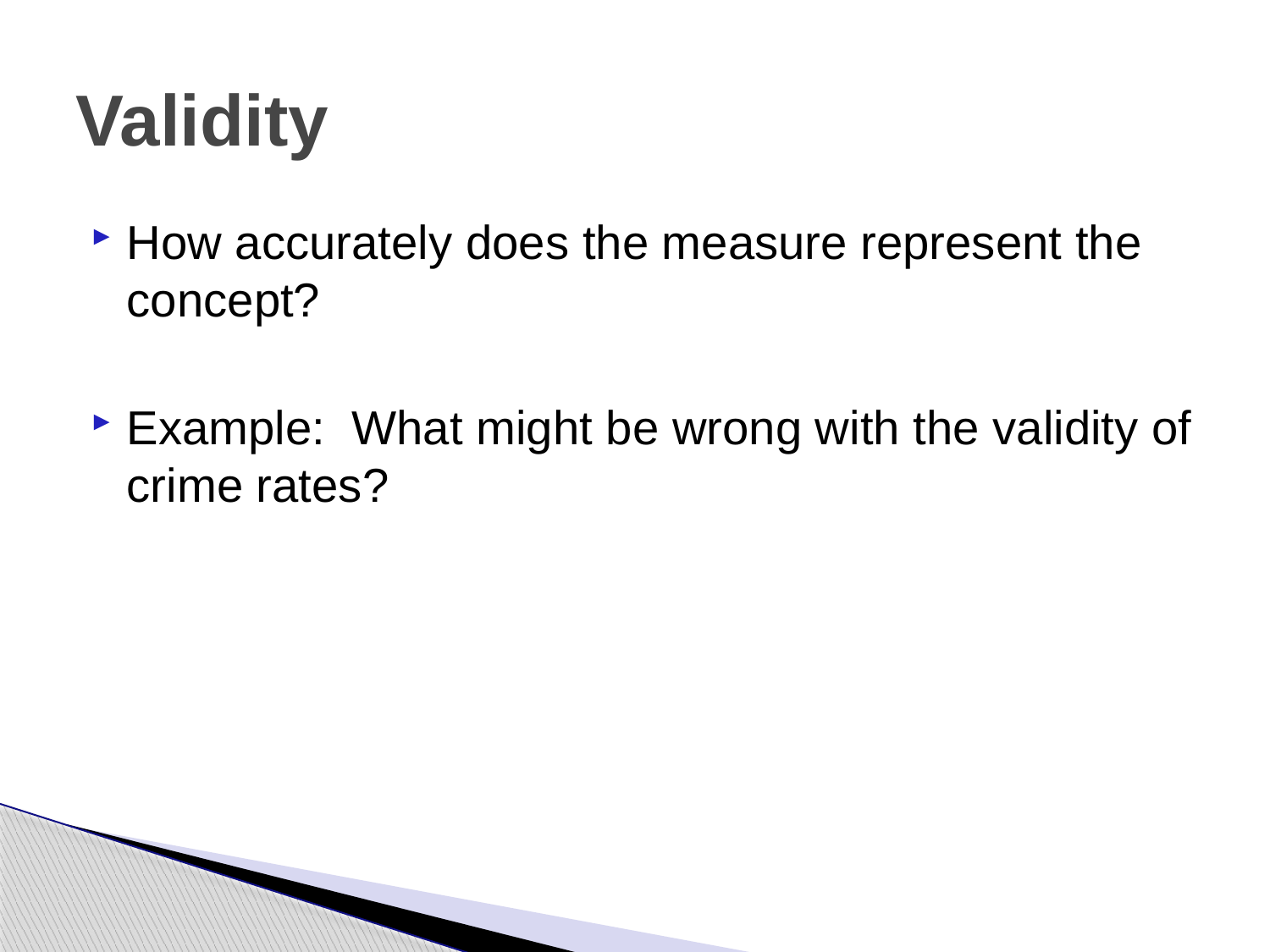

# Validity
How accurately does the measure represent the concept?

Example:  What might be wrong with the validity of crime rates?